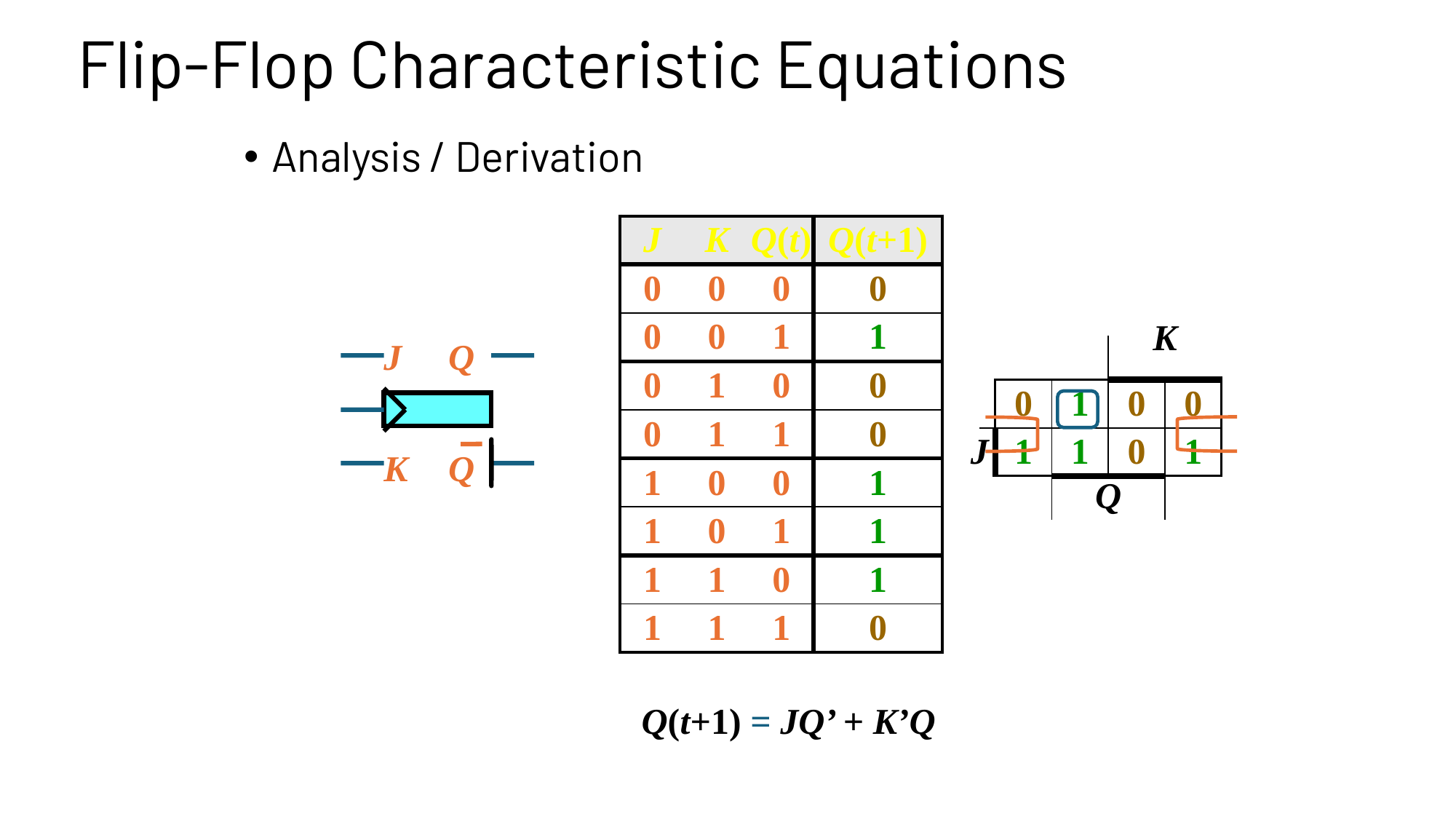

# Flip-Flop Characteristic Equations
Analysis / Derivation
| J | K | Q(t) | Q(t+1) |
| --- | --- | --- | --- |
| 0 | 0 | 0 | 0 |
| 0 | 0 | 1 | 1 |
| 0 | 1 | 0 | 0 |
| 0 | 1 | 1 | 0 |
| 1 | 0 | 0 | 1 |
| 1 | 0 | 1 | 1 |
| 1 | 1 | 0 | 1 |
| 1 | 1 | 1 | 0 |
|  |  |  |  | K |  |
| --- | --- | --- | --- | --- | --- |
|  |  |  |  |  |  |
|  |  | 0 | 1 | 0 | 0 |
| J |  | 1 | 1 | 0 | 1 |
|  |  |  | Q |  |  |
|  |  |  |  |  |  |
J
Q

Q
K

Q(t+1) = JQ’ + K’Q